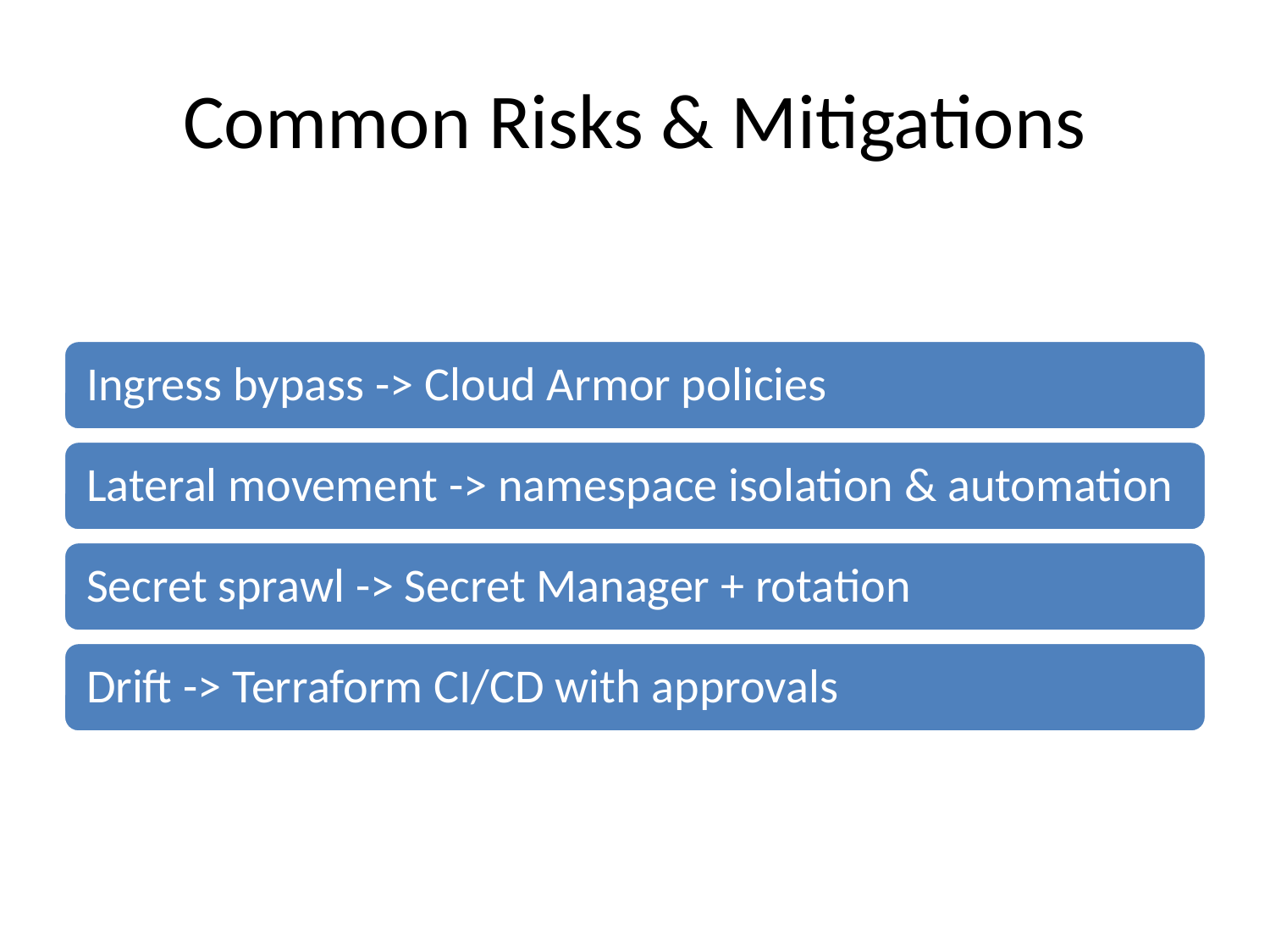

# Common Risks & Mitigations
Ingress bypass -> Cloud Armor policies
Lateral movement -> namespace isolation & automation
Secret sprawl -> Secret Manager + rotation
Drift -> Terraform CI/CD with approvals